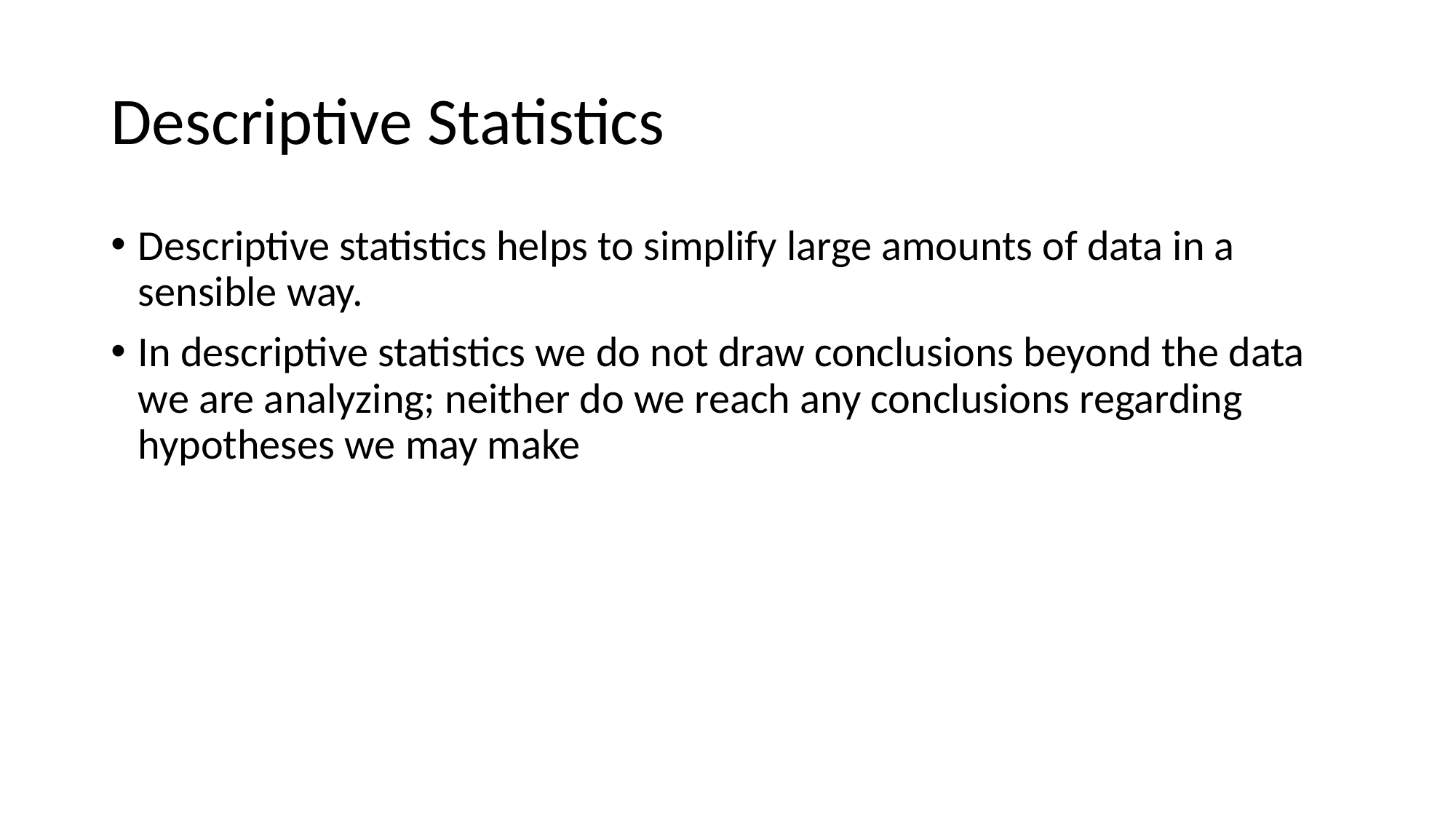

# Descriptive Statistics
Descriptive statistics helps to simplify large amounts of data in a sensible way.
In descriptive statistics we do not draw conclusions beyond the data we are analyzing; neither do we reach any conclusions regarding hypotheses we may make